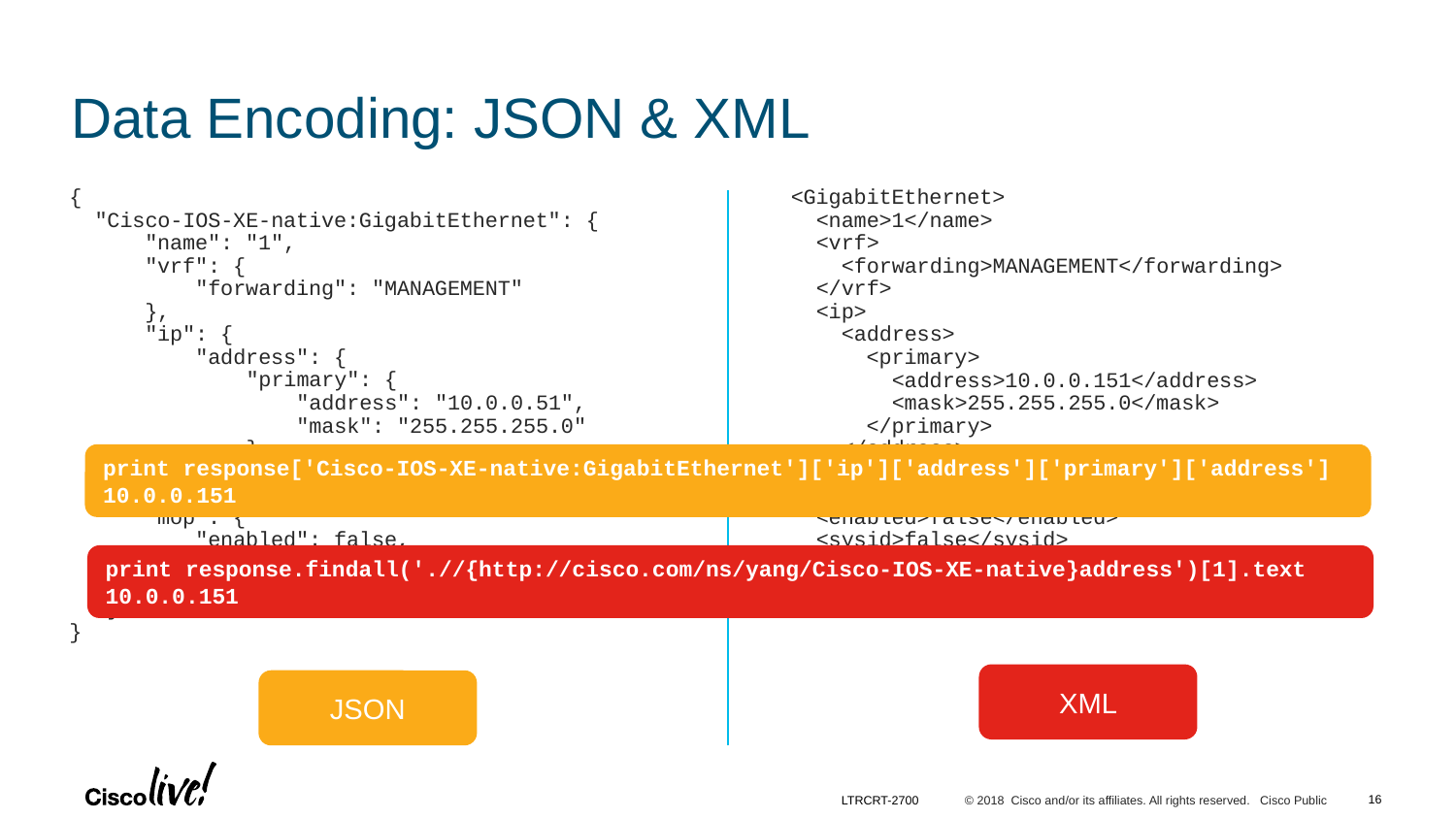

# Data Encoding: JSON & XML
{
  "Cisco-IOS-XE-native:GigabitEthernet": {
      "name": "1",
      "vrf": {
          "forwarding": "MANAGEMENT"
      },
      "ip": {
          "address": {
              "primary": {
                  "address": "10.0.0.51",
                  "mask": "255.255.255.0"
              }
          }
      },
      "mop": {
          "enabled": false,
          "sysid": false
      }
   }
}
<GigabitEthernet>
  <name>1</name>
  <vrf>
    <forwarding>MANAGEMENT</forwarding>
  </vrf>
  <ip>
    <address>
      <primary>
        <address>10.0.0.151</address>
        <mask>255.255.255.0</mask>
      </primary>
    </address>
</ip>
<mop>
  <enabled>false</enabled>
  <sysid>false</sysid>
</mop>
</GigabitEthernet>

print response['Cisco-IOS-XE-native:GigabitEthernet']['ip']['address']['primary']['address']
10.0.0.151
print response.findall('.//{http://cisco.com/ns/yang/Cisco-IOS-XE-native}address')[1].text
10.0.0.151
XML
JSON
16
LTRCRT-2700